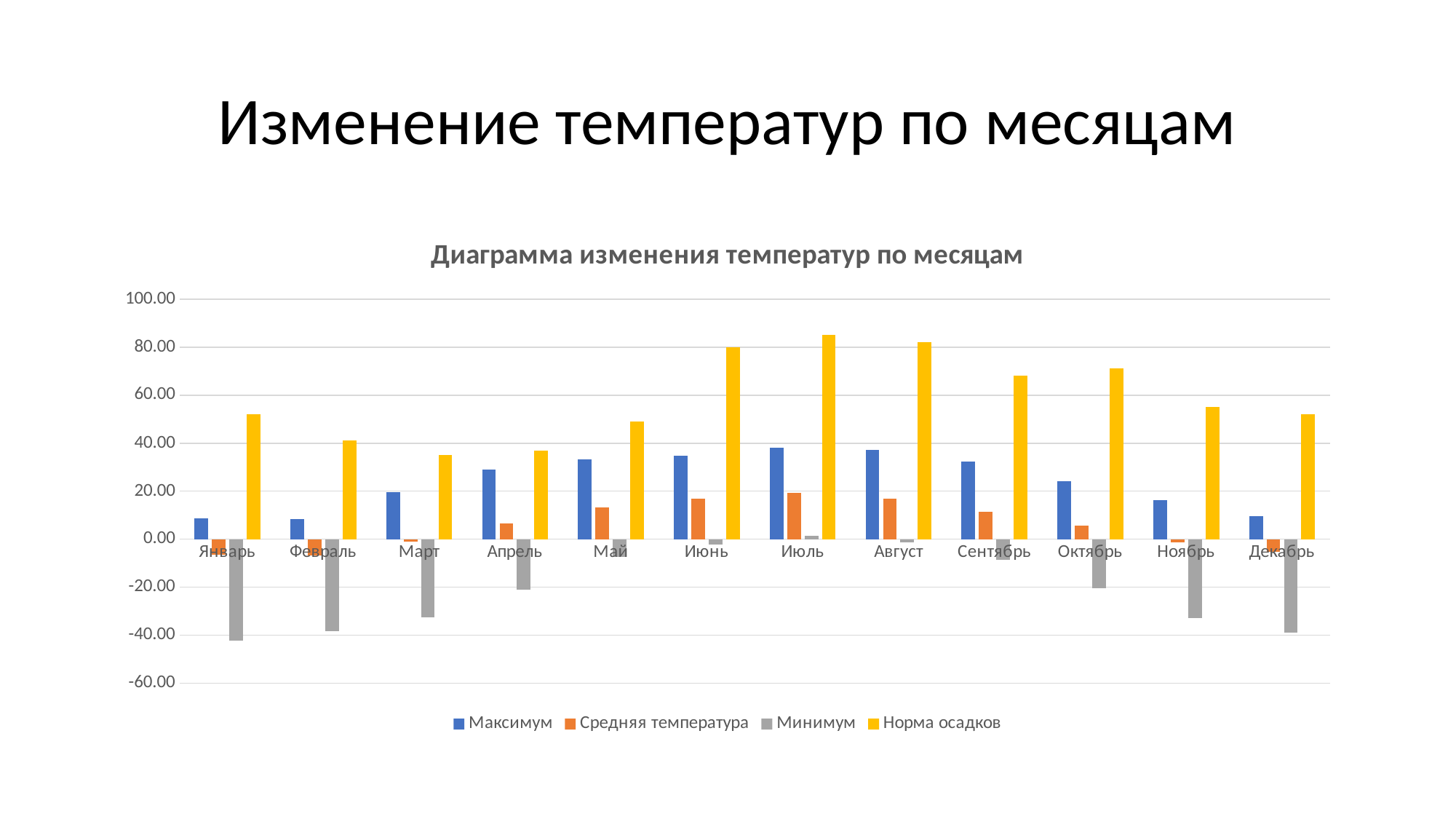

# Изменение температур по месяцам

### Chart: Диаграмма изменения температур по месяцам

| Category | Максимум | Средняя температура | Минимум | Норма осадков |
|---|---|---|---|---|
| Январь | 8.6 | -6.5 | -42.2 | 52.0 |
| Февраль | 8.3 | -6.7 | -38.2 | 41.0 |
| Март | 19.7 | -1.0 | -32.4 | 35.0 |
| Апрель | 28.9 | 6.7 | -21.0 | 37.0 |
| Май | 33.2 | 13.2 | -7.5 | 49.0 |
| Июнь | 34.7 | 17.0 | -2.3 | 80.0 |
| Июль | 38.2 | 19.2 | 1.3 | 85.0 |
| Август | 37.3 | 17.0 | -1.2 | 82.0 |
| Сентябрь | 32.3 | 11.3 | -8.5 | 68.0 |
| Октябрь | 24.0 | 5.6 | -20.3 | 71.0 |
| Ноябрь | 16.2 | -1.2 | -32.8 | 55.0 |
| Декабрь | 9.6 | -5.2 | -38.8 | 52.0 |